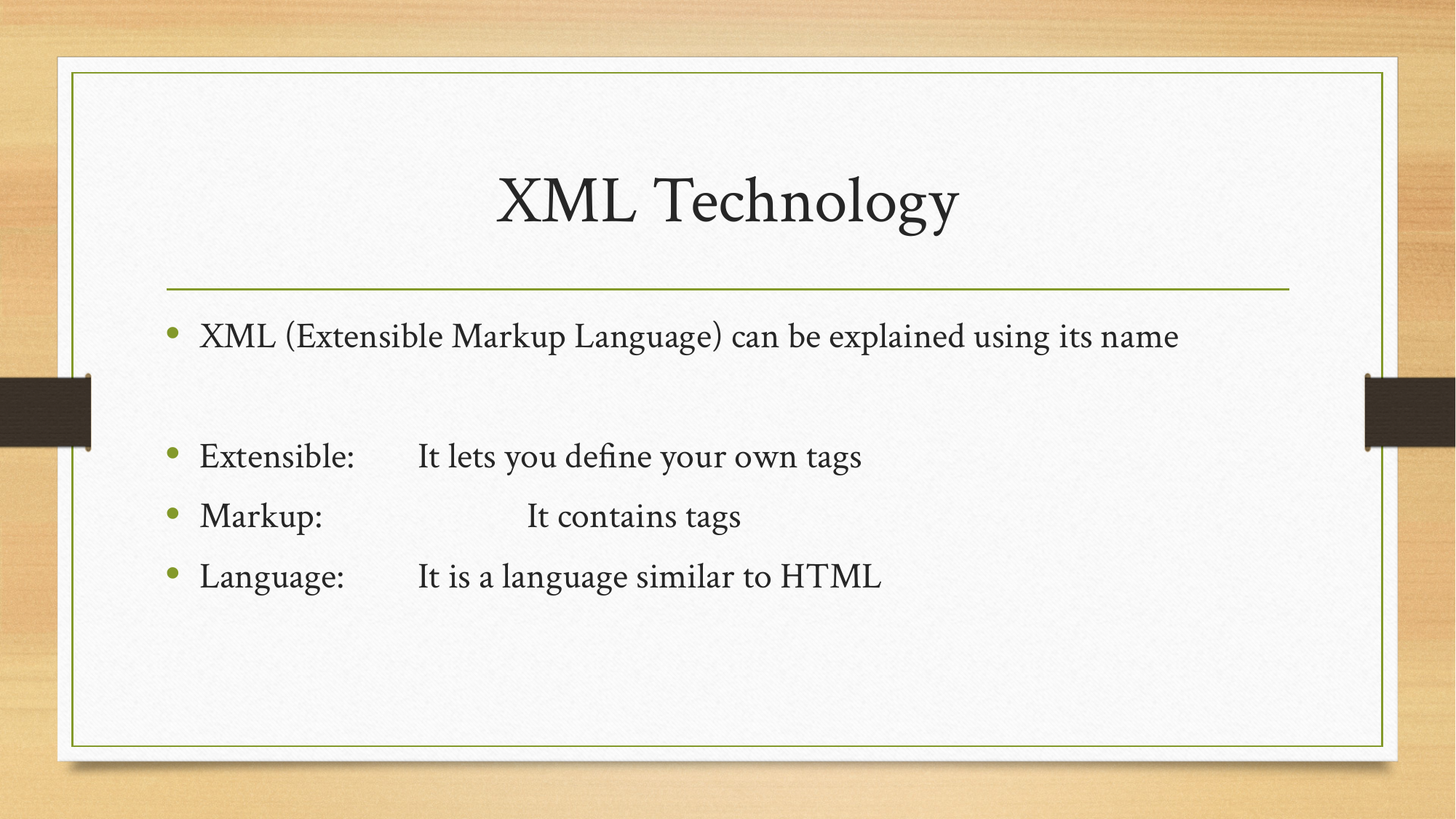

# XML Technology
XML (Extensible Markup Language) can be explained using its name

Extensible: 	It lets you define your own tags
Markup:		It contains tags
Language:	It is a language similar to HTML